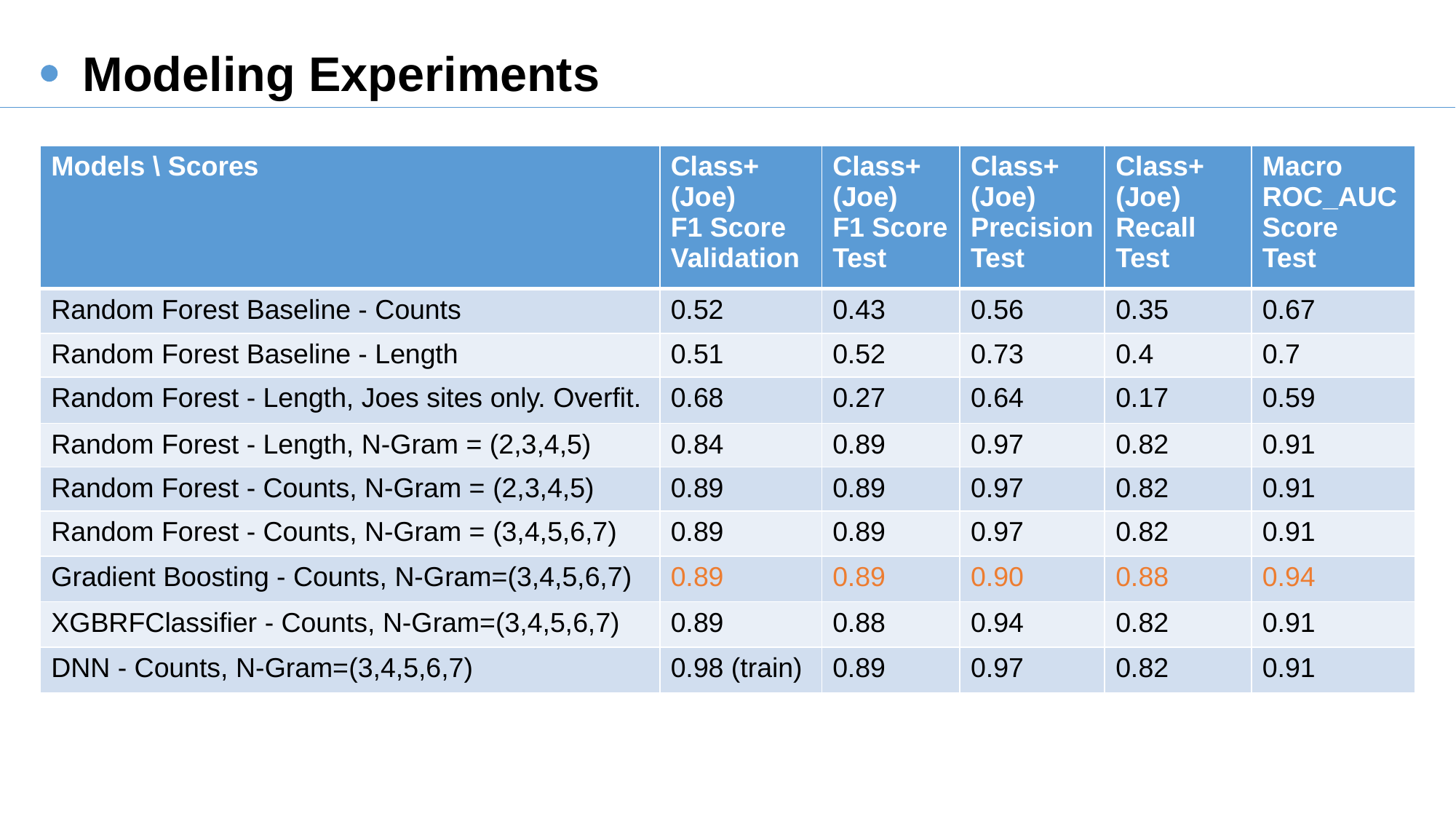

Modeling Experiments

| Models \ Scores | Class+ (Joe) F1 Score Validation | Class+ (Joe) F1 Score Test | Class+ (Joe) Precision Test | Class+ (Joe) Recall Test | Macro ROC\_AUC Score Test |
| --- | --- | --- | --- | --- | --- |
| Random Forest Baseline - Counts | 0.52 | 0.43 | 0.56 | 0.35 | 0.67 |
| Random Forest Baseline - Length | 0.51 | 0.52 | 0.73 | 0.4 | 0.7 |
| Random Forest - Length, Joes sites only. Overfit. | 0.68 | 0.27 | 0.64 | 0.17 | 0.59 |
| Random Forest - Length, N-Gram = (2,3,4,5) | 0.84 | 0.89 | 0.97 | 0.82 | 0.91 |
| Random Forest - Counts, N-Gram = (2,3,4,5) | 0.89 | 0.89 | 0.97 | 0.82 | 0.91 |
| Random Forest - Counts, N-Gram = (3,4,5,6,7) | 0.89 | 0.89 | 0.97 | 0.82 | 0.91 |
| Gradient Boosting - Counts, N-Gram=(3,4,5,6,7) | 0.89 | 0.89 | 0.90 | 0.88 | 0.94 |
| XGBRFClassifier - Counts, N-Gram=(3,4,5,6,7) | 0.89 | 0.88 | 0.94 | 0.82 | 0.91 |
| DNN - Counts, N-Gram=(3,4,5,6,7) | 0.98 (train) | 0.89 | 0.97 | 0.82 | 0.91 |